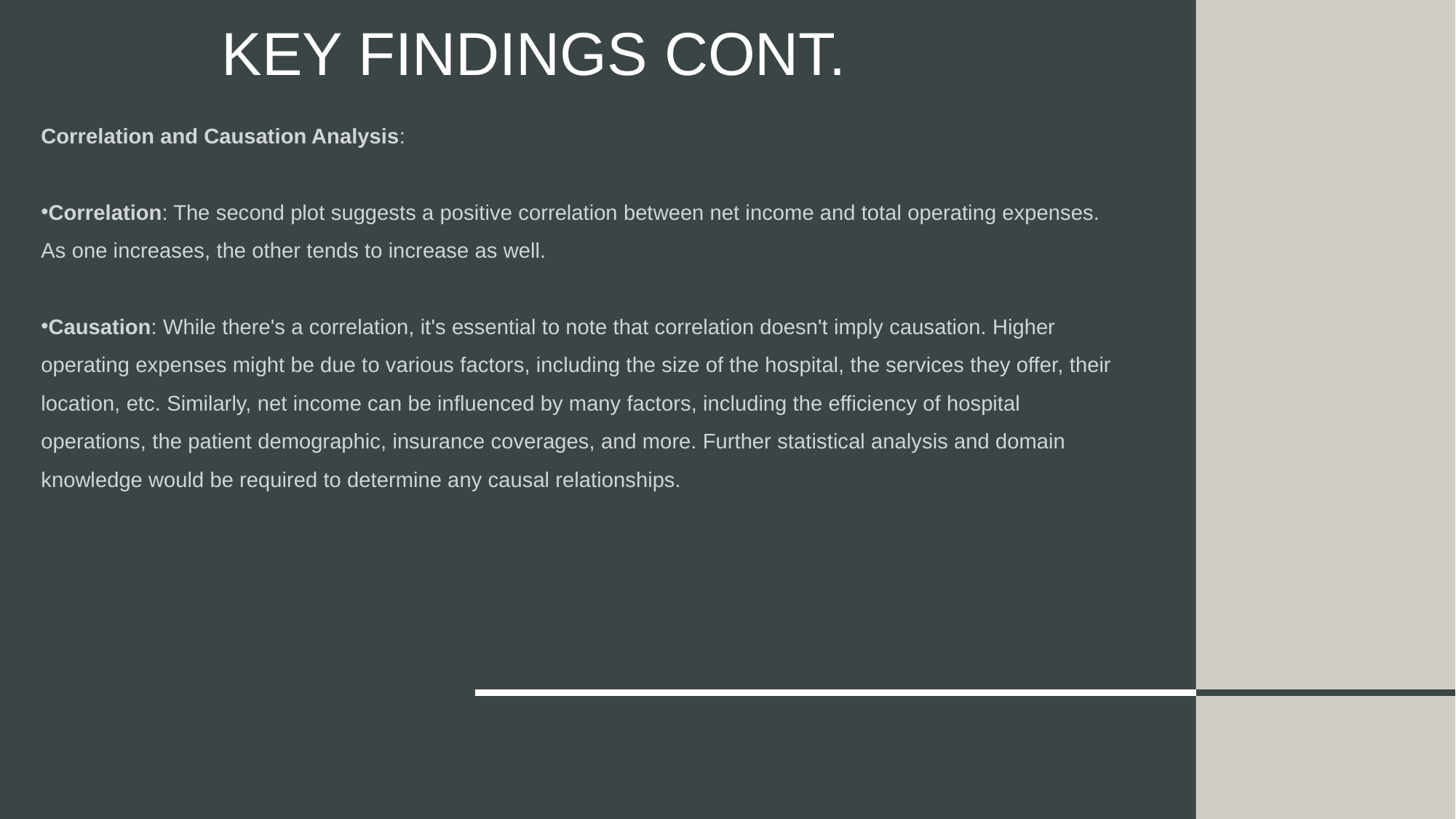

# Key Findings cont.
Correlation and Causation Analysis:

Correlation: The second plot suggests a positive correlation between net income and total operating expenses. As one increases, the other tends to increase as well.

Causation: While there's a correlation, it's essential to note that correlation doesn't imply causation. Higher operating expenses might be due to various factors, including the size of the hospital, the services they offer, their location, etc. Similarly, net income can be influenced by many factors, including the efficiency of hospital operations, the patient demographic, insurance coverages, and more. Further statistical analysis and domain knowledge would be required to determine any causal relationships.